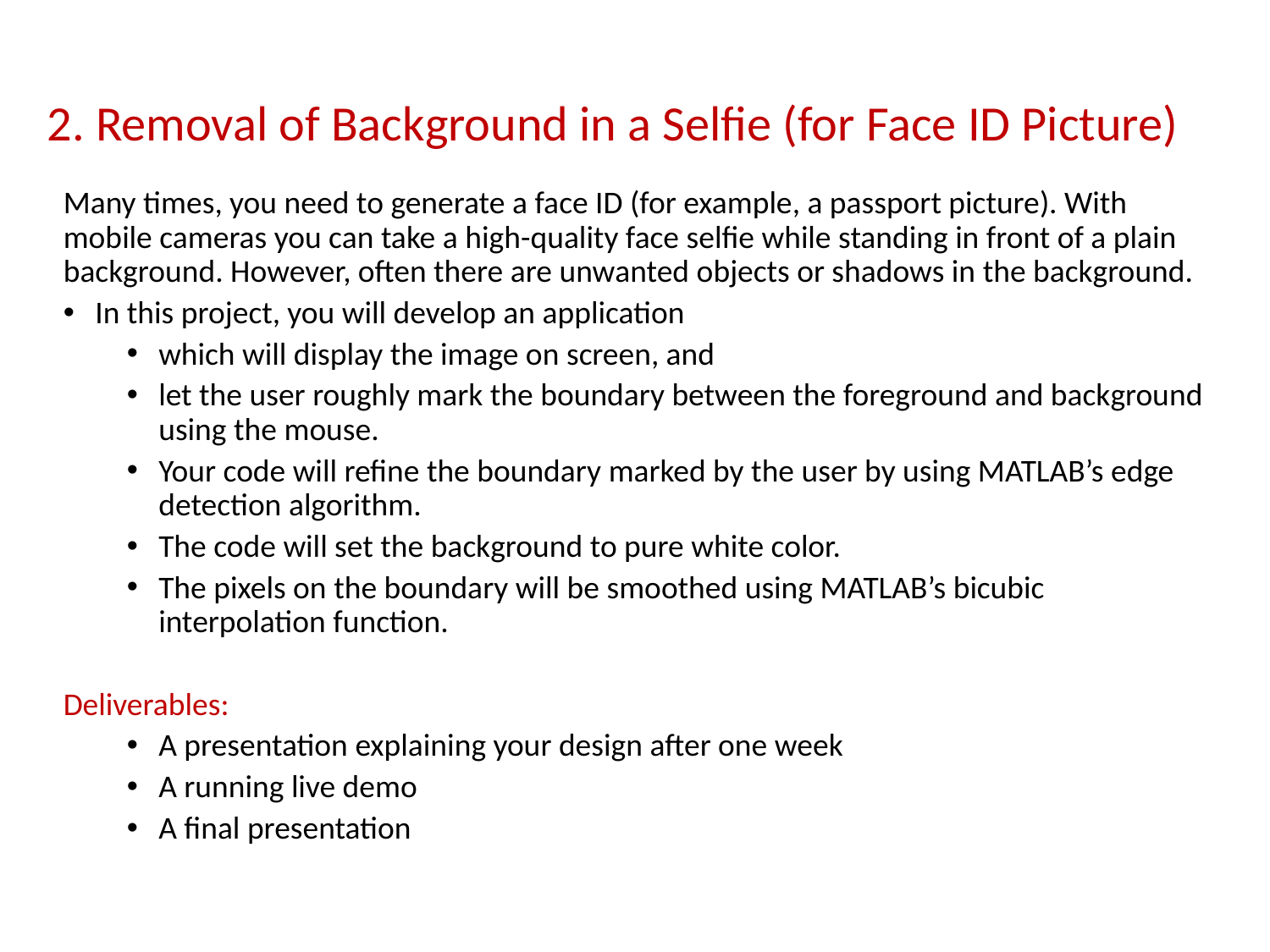

# 2. Removal of Background in a Selfie (for Face ID Picture)
Many times, you need to generate a face ID (for example, a passport picture). With mobile cameras you can take a high-quality face selfie while standing in front of a plain background. However, often there are unwanted objects or shadows in the background.
In this project, you will develop an application
which will display the image on screen, and
let the user roughly mark the boundary between the foreground and background using the mouse.
Your code will refine the boundary marked by the user by using MATLAB’s edge detection algorithm.
The code will set the background to pure white color.
The pixels on the boundary will be smoothed using MATLAB’s bicubic interpolation function.

Deliverables:
A presentation explaining your design after one week
A running live demo
A final presentation